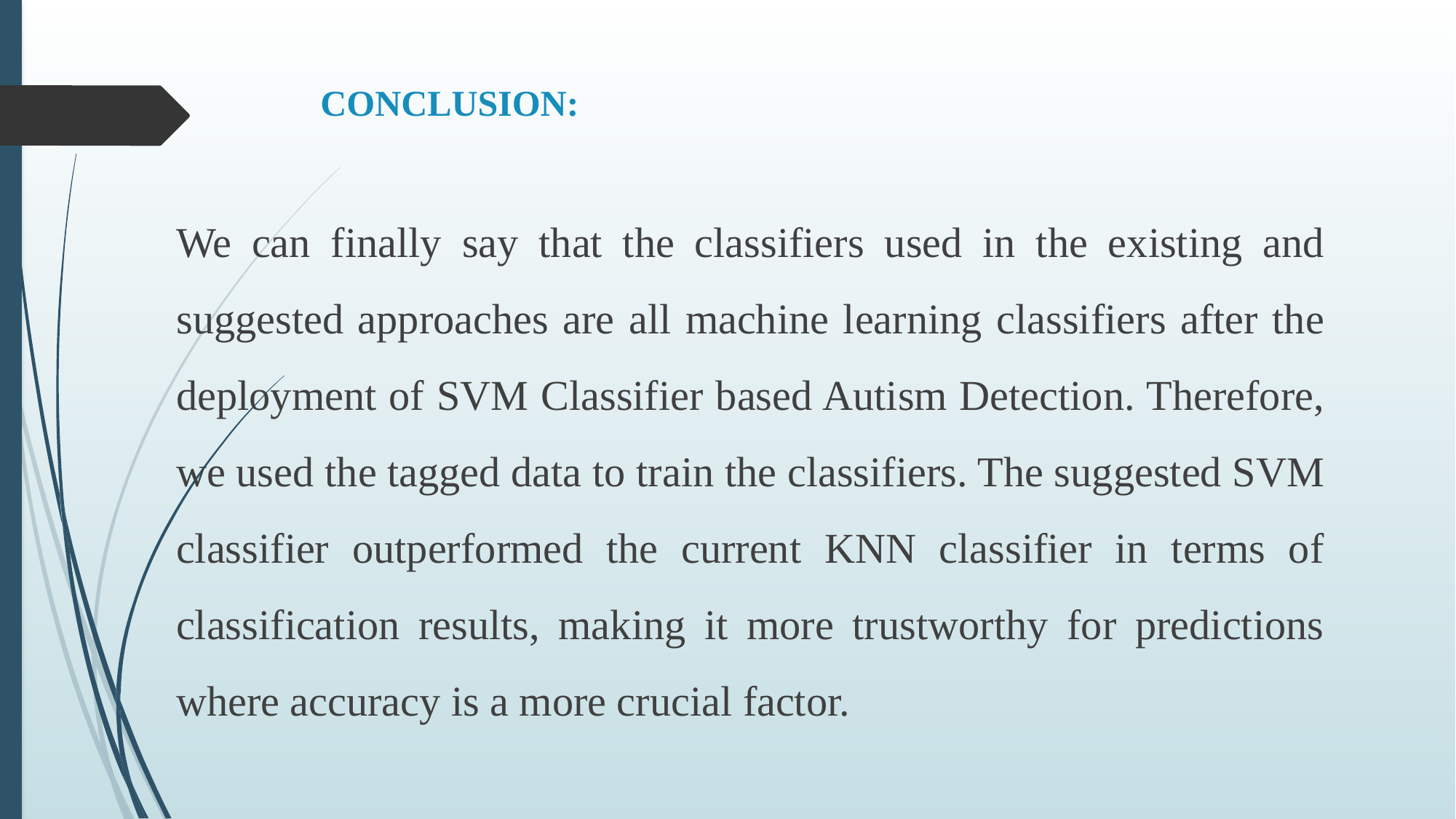

# CONCLUSION:
We can finally say that the classifiers used in the existing and suggested approaches are all machine learning classifiers after the deployment of SVM Classifier based Autism Detection. Therefore, we used the tagged data to train the classifiers. The suggested SVM classifier outperformed the current KNN classifier in terms of classification results, making it more trustworthy for predictions where accuracy is a more crucial factor.